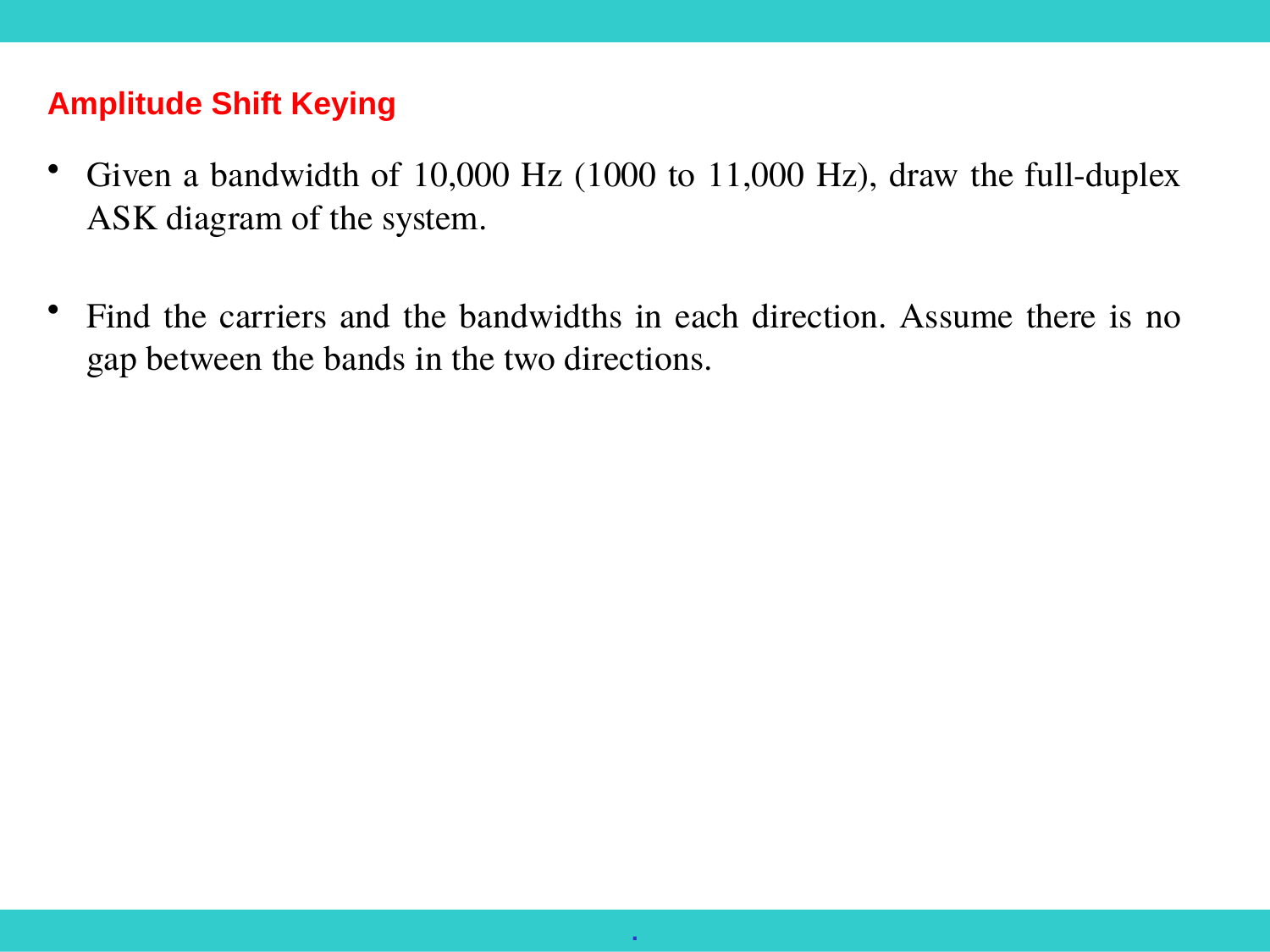

Amplitude Shift Keying
Given a bandwidth of 10,000 Hz (1000 to 11,000 Hz), draw the full-duplex ASK diagram of the system.

Find the carriers and the bandwidths in each direction. Assume there is no gap between the bands in the two directions.
.